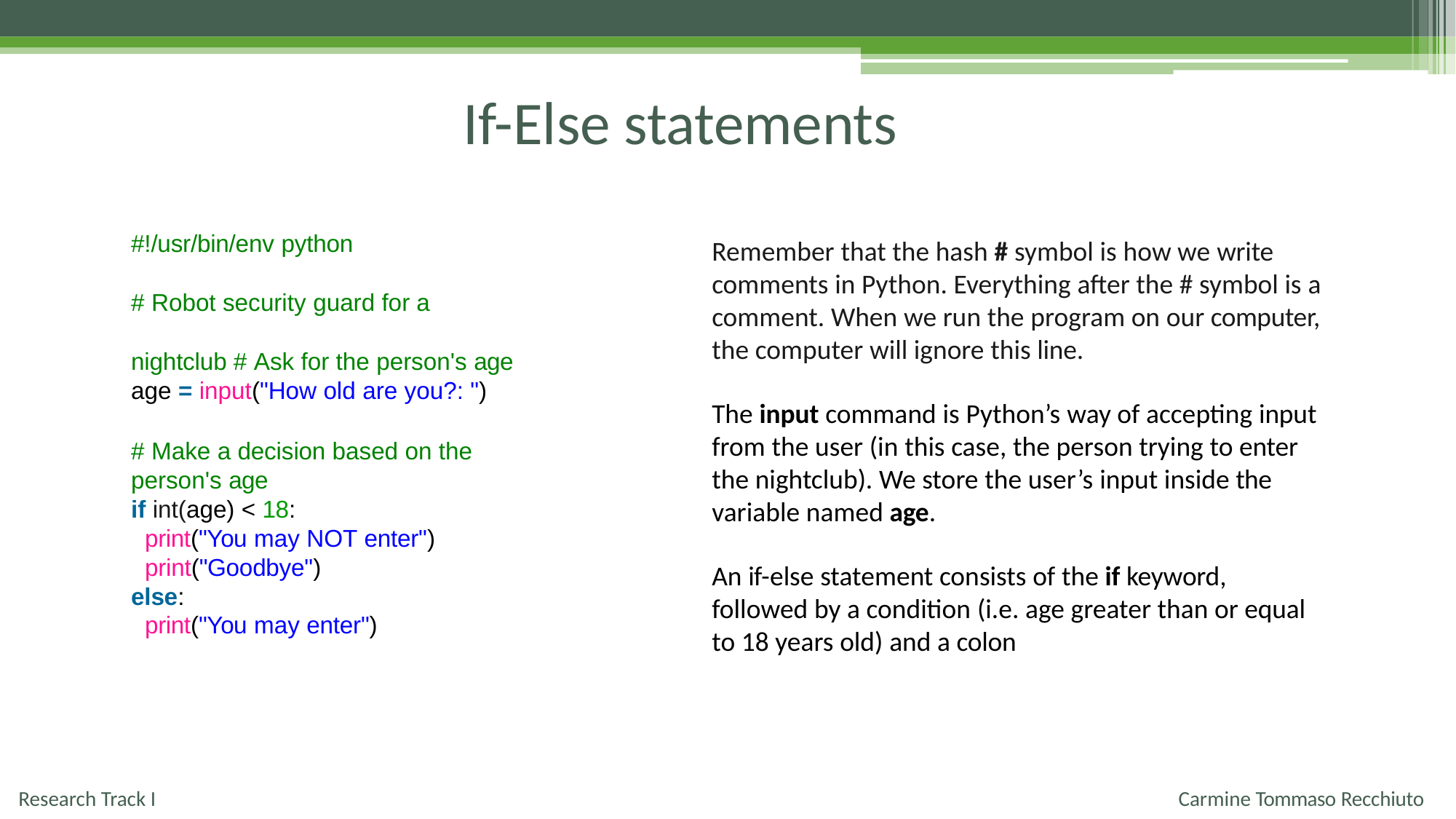

# If-Else statements
#!/usr/bin/env python
# Robot security guard for a nightclub # Ask for the person's age
age = input("How old are you?: ")

# Make a decision based on the person's age
if int(age) < 18:
print("You may NOT enter") print("Goodbye")
else:
print("You may enter")
Remember that the hash # symbol is how we write comments in Python. Everything after the # symbol is a comment. When we run the program on our computer, the computer will ignore this line.

The input command is Python’s way of accepting input from the user (in this case, the person trying to enter the nightclub). We store the user’s input inside the variable named age.

An if-else statement consists of the if keyword, followed by a condition (i.e. age greater than or equal to 18 years old) and a colon
Research Track I
Carmine Tommaso Recchiuto